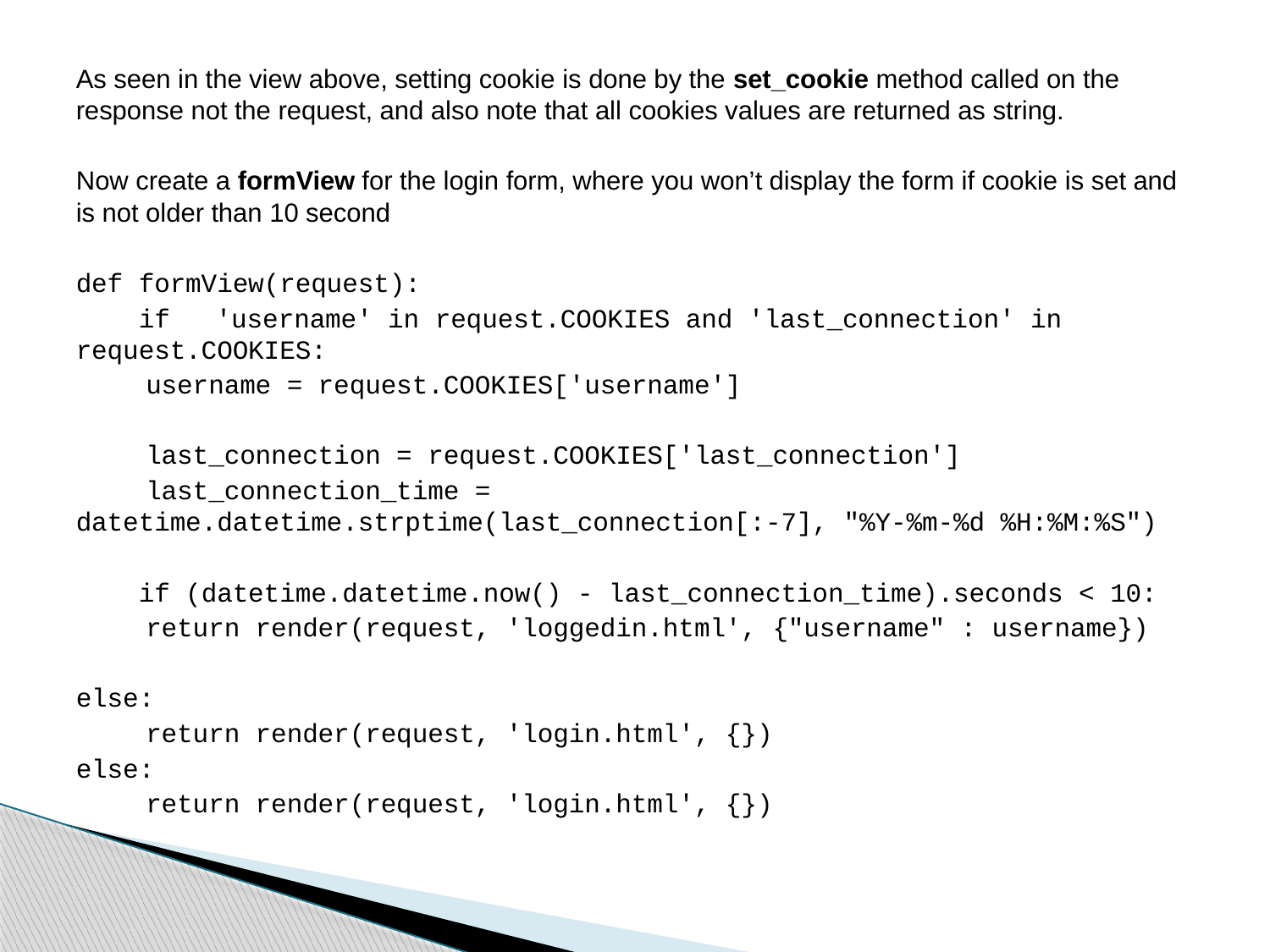

As seen in the view above, setting cookie is done by the set_cookie method called on the response not the request, and also note that all cookies values are returned as string.

Now create a formView for the login form, where you won’t display the form if cookie is set and is not older than 10 second

def formView(request):
    if 	'username' in request.COOKIES and 'last_connection' in request.COOKIES:
	username = request.COOKIES['username']

	last_connection = request.COOKIES['last_connection']
	last_connection_time = datetime.datetime.strptime(last_connection[:-7], "%Y-%m-%d %H:%M:%S")

    if (datetime.datetime.now() - last_connection_time).seconds < 10:
	return render(request, 'loggedin.html', {"username" : username})

else:
	return render(request, 'login.html', {})
else:
	return render(request, 'login.html', {})